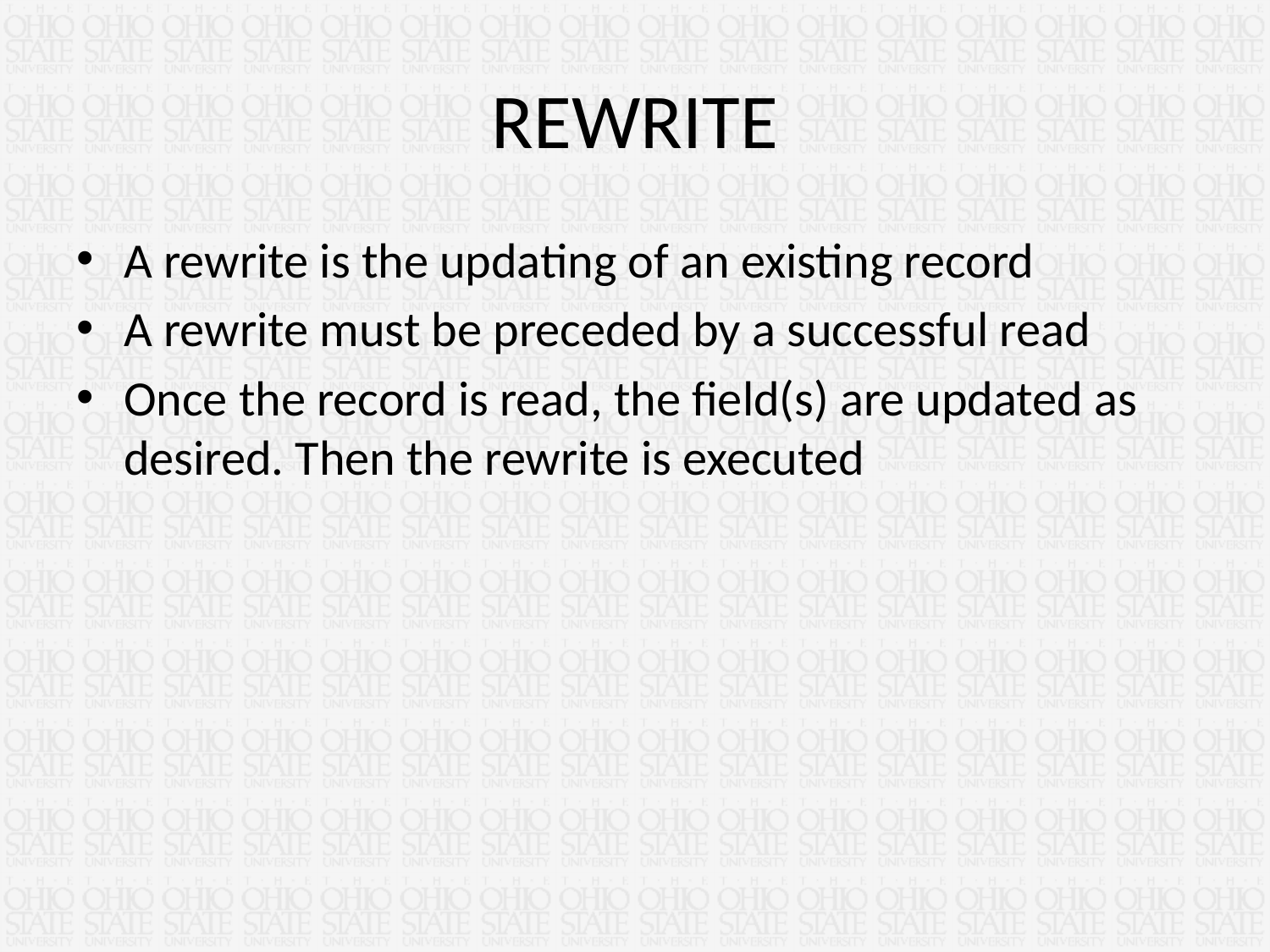

# REWRITE
A rewrite is the updating of an existing record
A rewrite must be preceded by a successful read
Once the record is read, the field(s) are updated as desired. Then the rewrite is executed